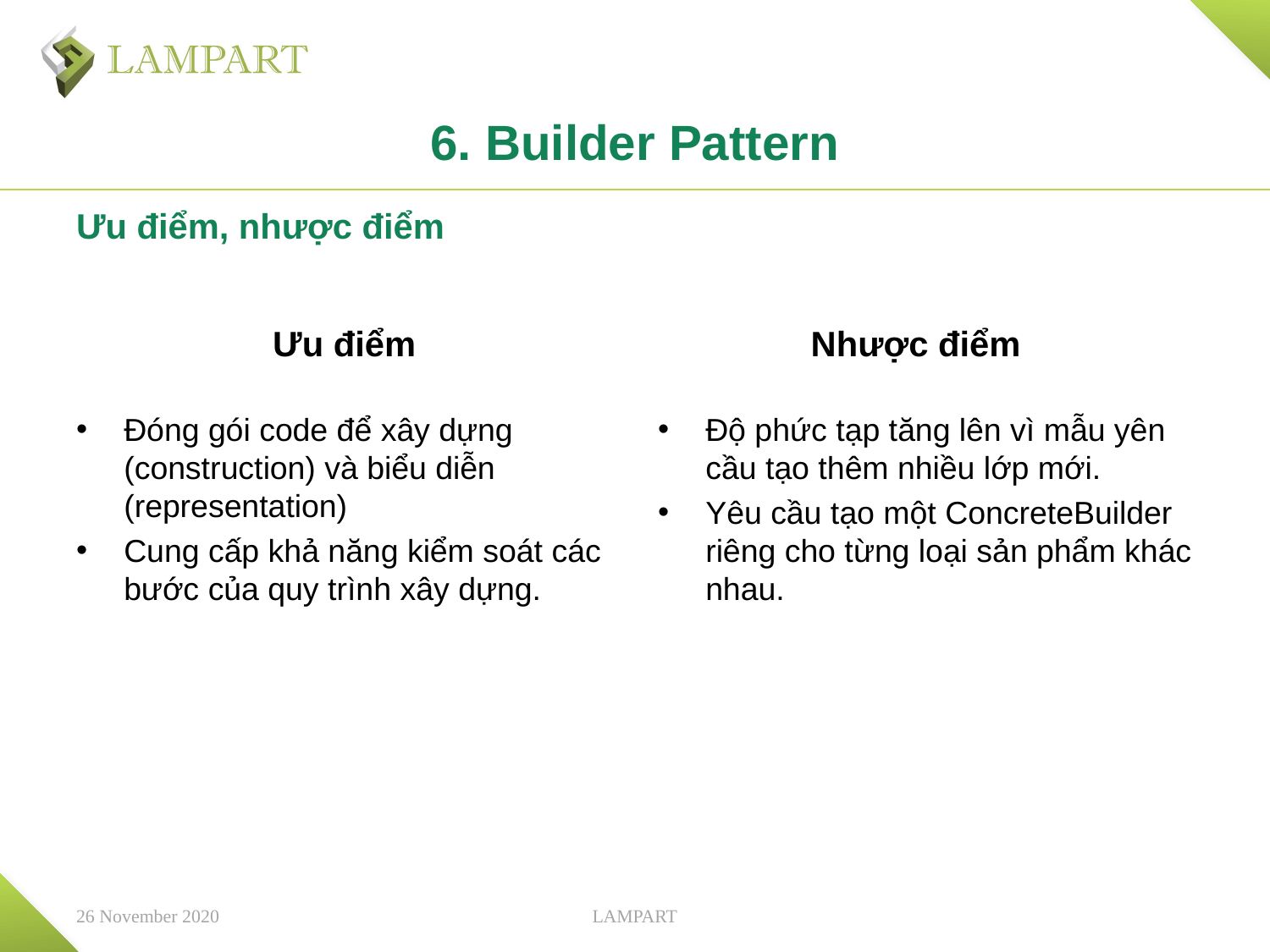

# 6. Builder Pattern
Ưu điểm, nhược điểm

Ưu điểm
Nhược điểm
Đóng gói code để xây dựng (construction) và biểu diễn (representation)
Cung cấp khả năng kiểm soát các bước của quy trình xây dựng.
Độ phức tạp tăng lên vì mẫu yên cầu tạo thêm nhiều lớp mới.
Yêu cầu tạo một ConcreteBuilder riêng cho từng loại sản phẩm khác nhau.
26 November 2020
LAMPART
20